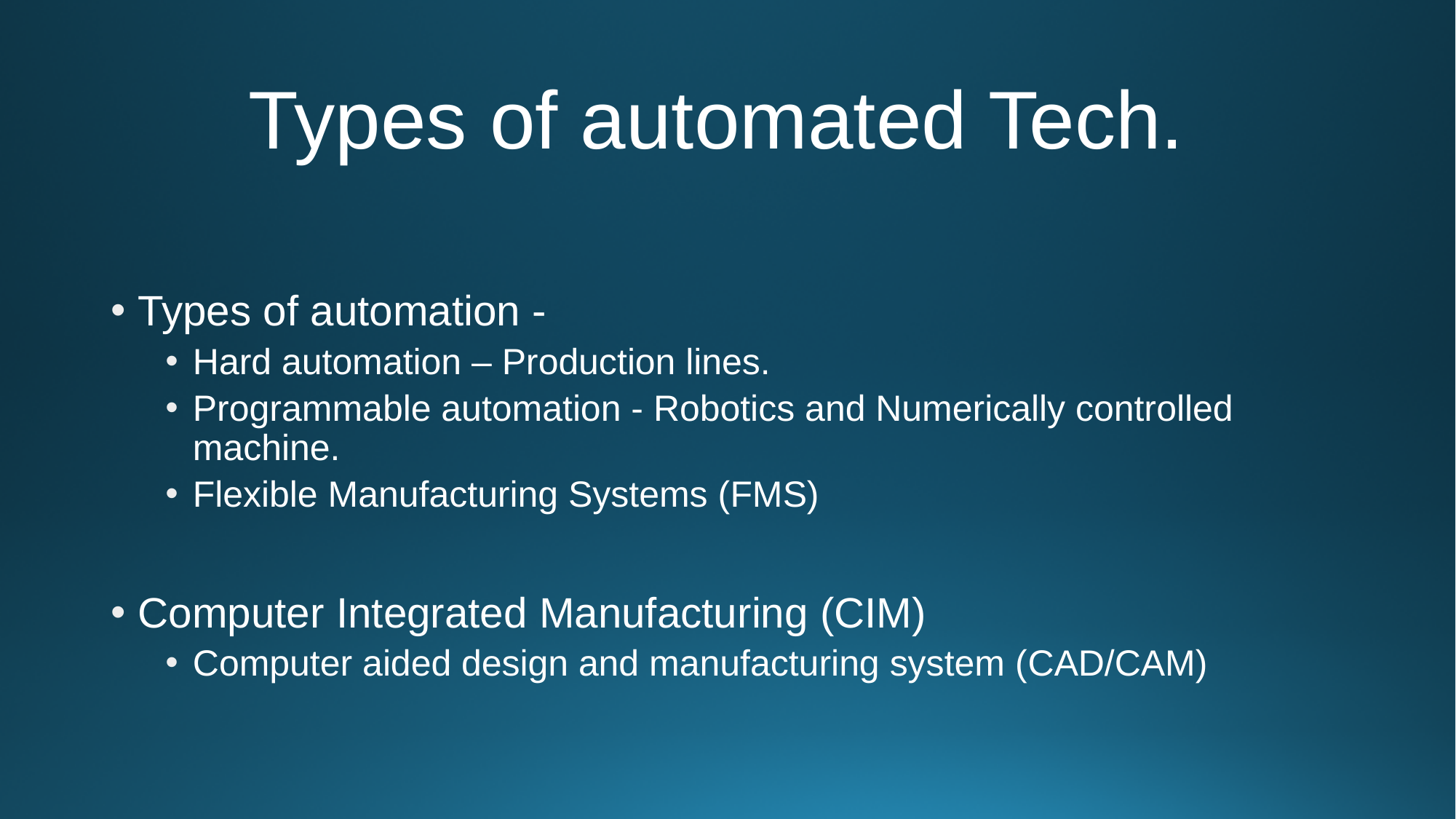

# Types of automated Tech.

Types of automation -
Hard automation – Production lines.
Programmable automation - Robotics and Numerically controlled machine.
Flexible Manufacturing Systems (FMS)

Computer Integrated Manufacturing (CIM)
Computer aided design and manufacturing system (CAD/CAM)